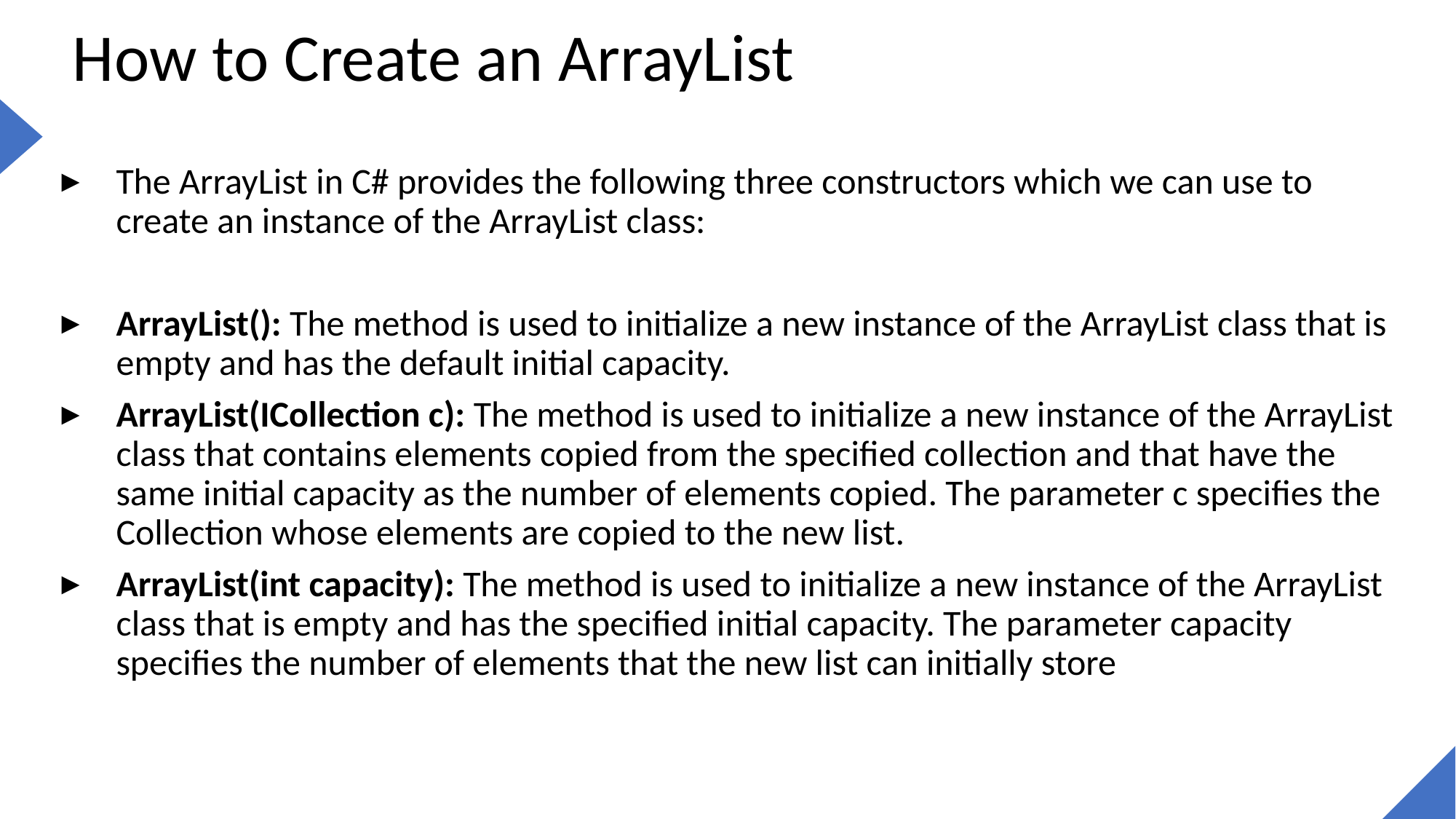

# How to Create an ArrayList
The ArrayList in C# provides the following three constructors which we can use to create an instance of the ArrayList class:

ArrayList(): The method is used to initialize a new instance of the ArrayList class that is empty and has the default initial capacity.
ArrayList(ICollection c): The method is used to initialize a new instance of the ArrayList class that contains elements copied from the specified collection and that have the same initial capacity as the number of elements copied. The parameter c specifies the Collection whose elements are copied to the new list.
ArrayList(int capacity): The method is used to initialize a new instance of the ArrayList class that is empty and has the specified initial capacity. The parameter capacity specifies the number of elements that the new list can initially store